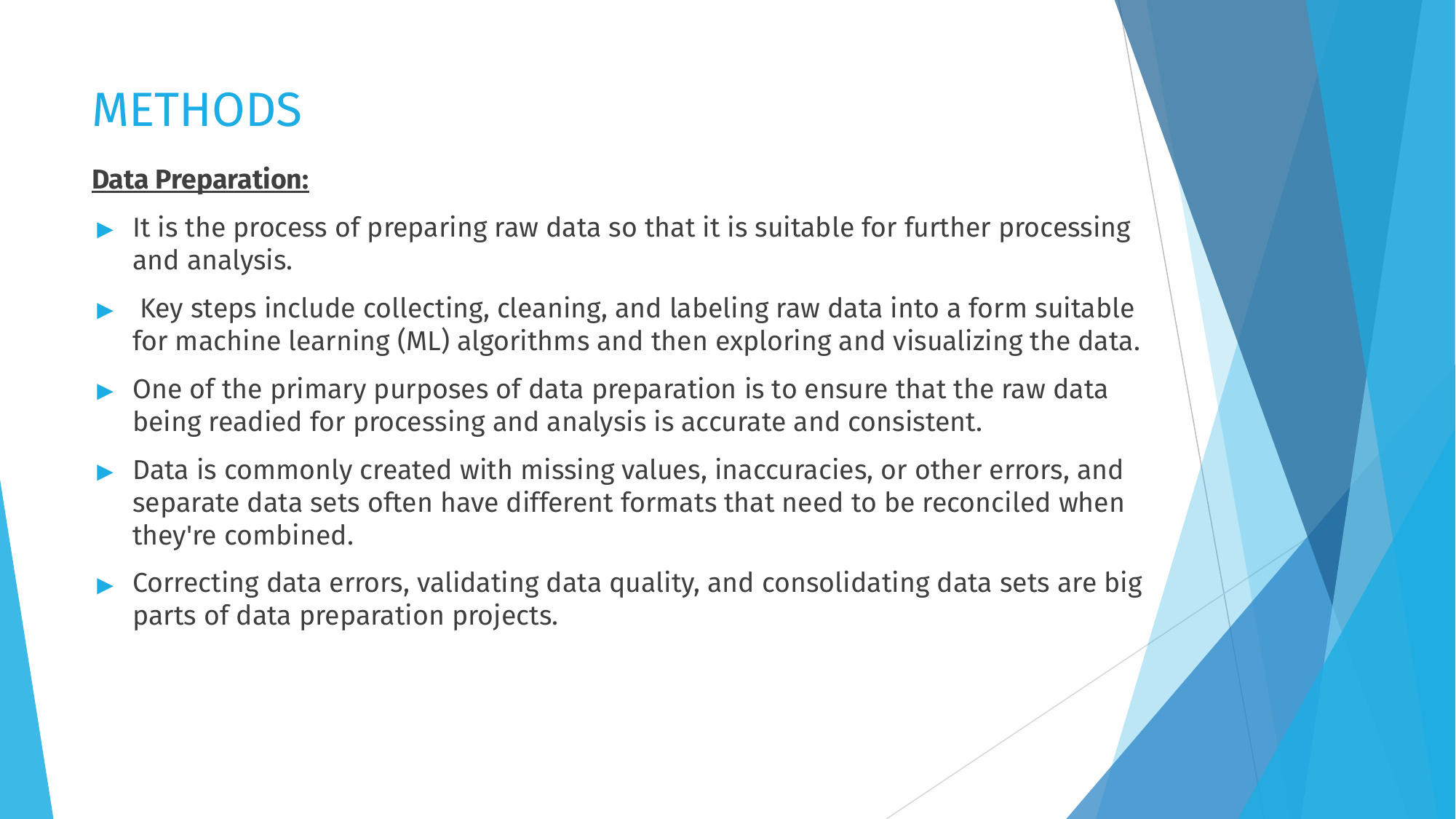

# METHODS
Data Preparation:
It is the process of preparing raw data so that it is suitable for further processing and analysis.
 Key steps include collecting, cleaning, and labeling raw data into a form suitable for machine learning (ML) algorithms and then exploring and visualizing the data.
One of the primary purposes of data preparation is to ensure that the raw data being readied for processing and analysis is accurate and consistent.
Data is commonly created with missing values, inaccuracies, or other errors, and separate data sets often have different formats that need to be reconciled when they're combined.
Correcting data errors, validating data quality, and consolidating data sets are big parts of data preparation projects.